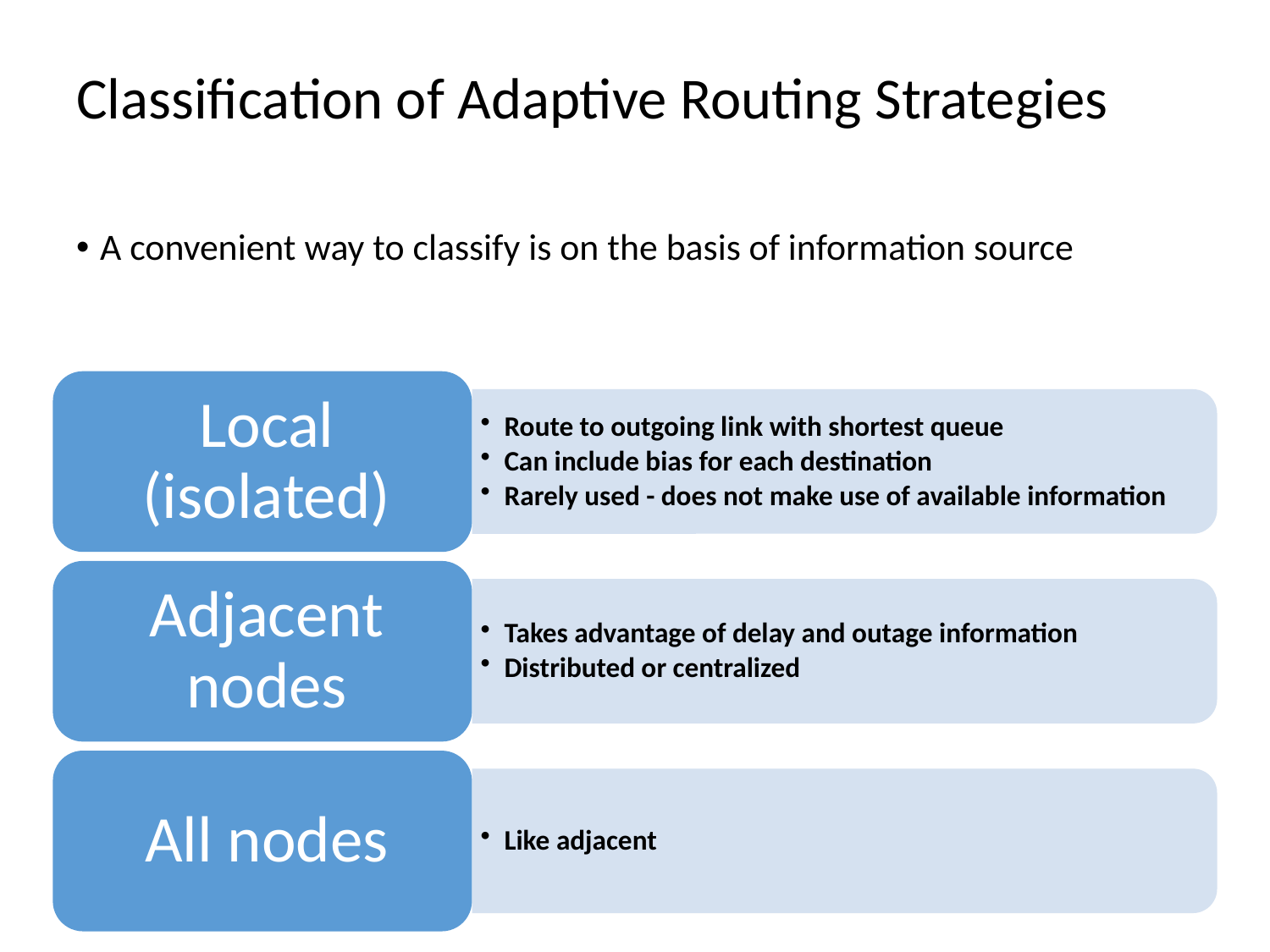

# Classification of Adaptive Routing Strategies
A convenient way to classify is on the basis of information source

Route to outgoing link with shortest queue
Can include bias for each destination
Rarely used - does not make use of available information
Local (isolated)
Takes advantage of delay and outage information
Distributed or centralized
Adjacent nodes
Like adjacent
All nodes